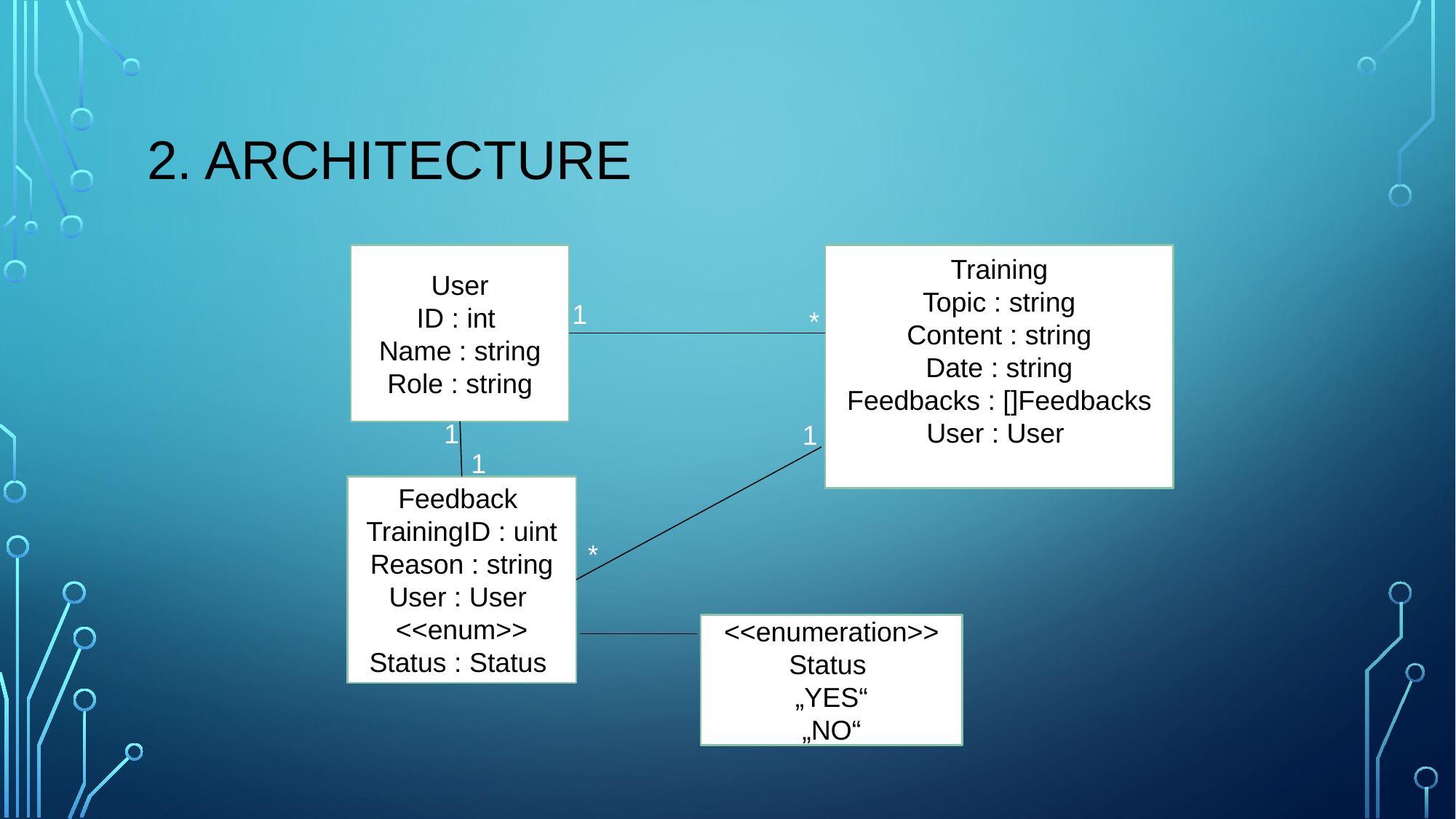

# 2. Architecture
User
ID : int
Name : string
Role : string
Training
Topic : string
Content : string
Date : string
Feedbacks : []Feedbacks
User : User

1
*
1
1
1
Feedback
TrainingID : uint
Reason : string
User : User
<<enum>>
Status : Status
*
<<enumeration>>
Status
„YES“
„NO“